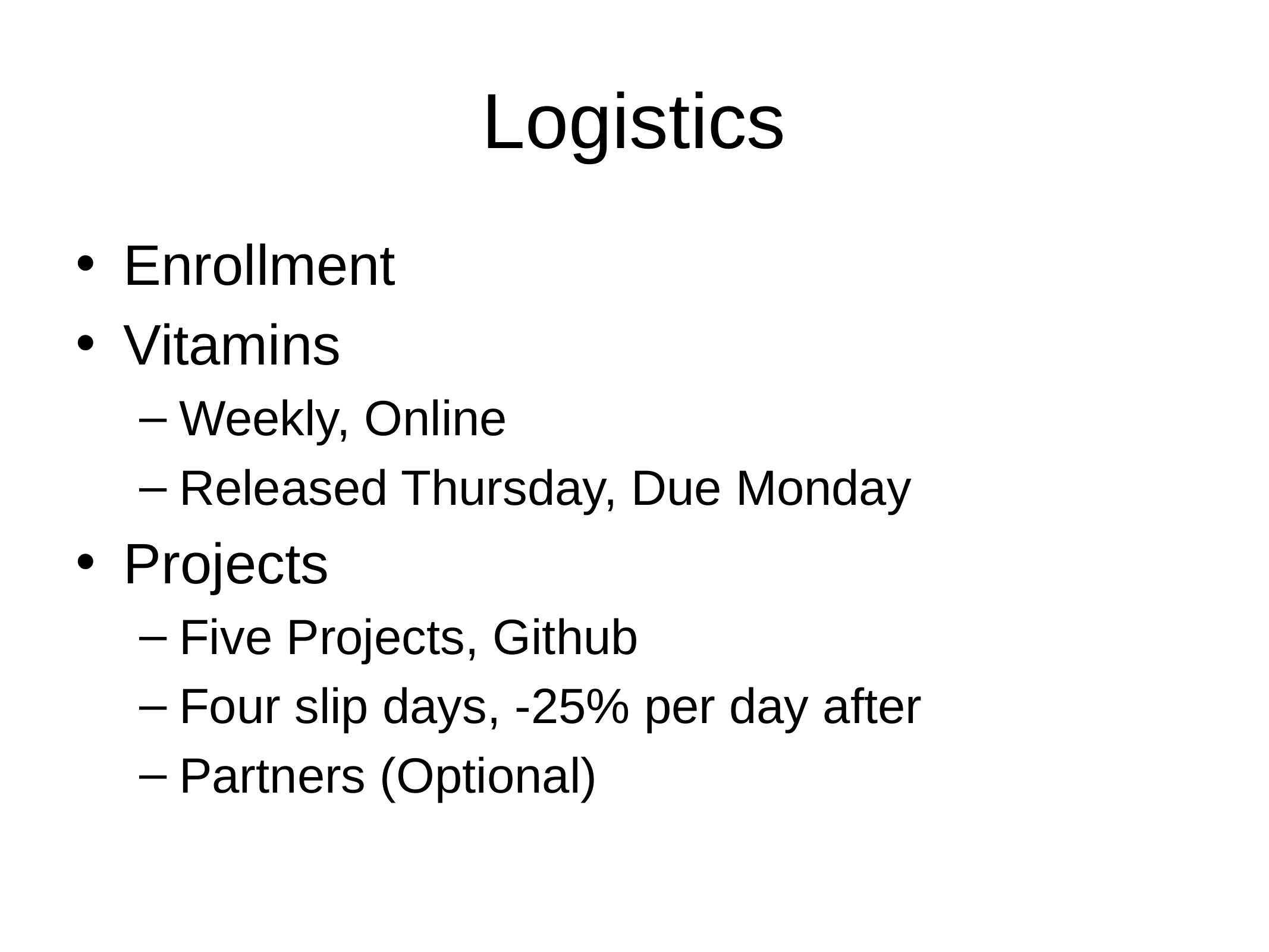

# Logistics
Enrollment
Vitamins
Weekly, Online
Released Thursday, Due Monday
Projects
Five Projects, Github
Four slip days, -25% per day after
Partners (Optional)